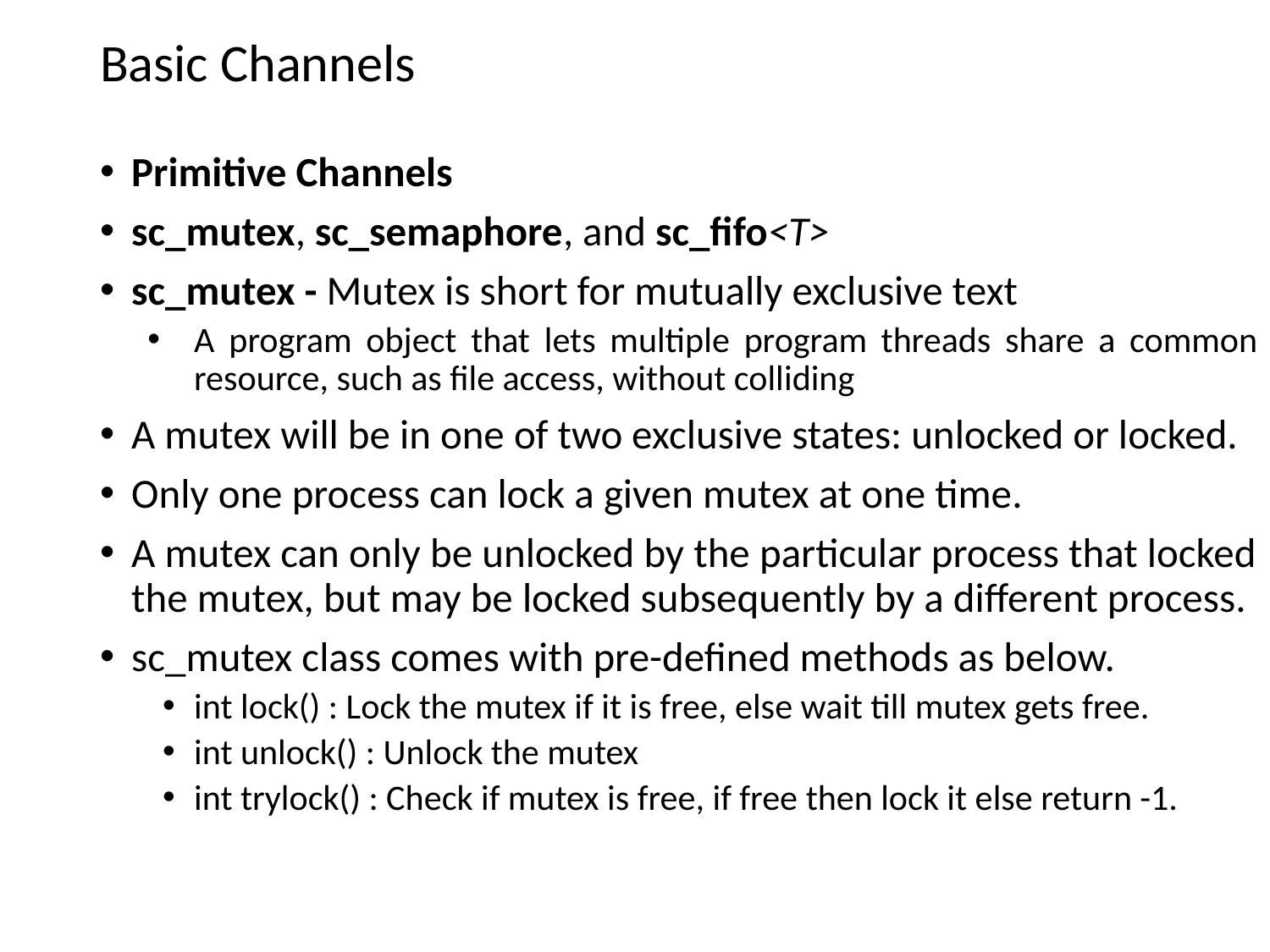

# Basic Channels
Primitive Channels
sc_mutex, sc_semaphore, and sc_fifo<T>
sc_mutex - Mutex is short for mutually exclusive text
A program object that lets multiple program threads share a common resource, such as file access, without colliding
A mutex will be in one of two exclusive states: unlocked or locked.
Only one process can lock a given mutex at one time.
A mutex can only be unlocked by the particular process that locked the mutex, but may be locked subsequently by a different process.
sc_mutex class comes with pre-defined methods as below.
int lock() : Lock the mutex if it is free, else wait till mutex gets free.
int unlock() : Unlock the mutex
int trylock() : Check if mutex is free, if free then lock it else return -1.